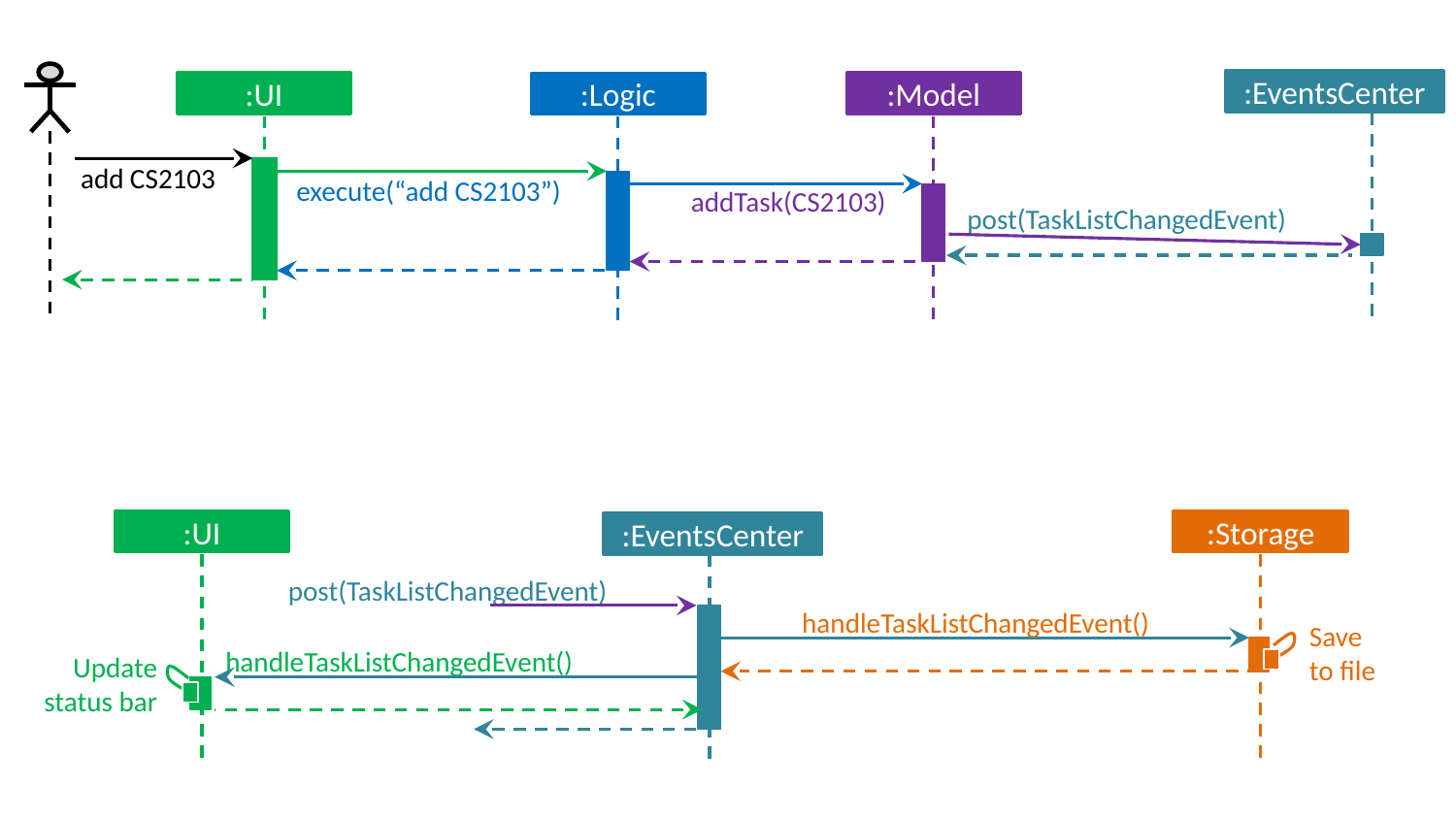

:EventsCenter
:UI
:Model
:Logic

 add CS2103

execute(“add CS2103”)

 addTask(CS2103)
post(TaskListChangedEvent)

:UI
:Storage
:EventsCenter
post(TaskListChangedEvent)
handleTaskListChangedEvent()

Save
to file

handleTaskListChangedEvent()

Update status bar